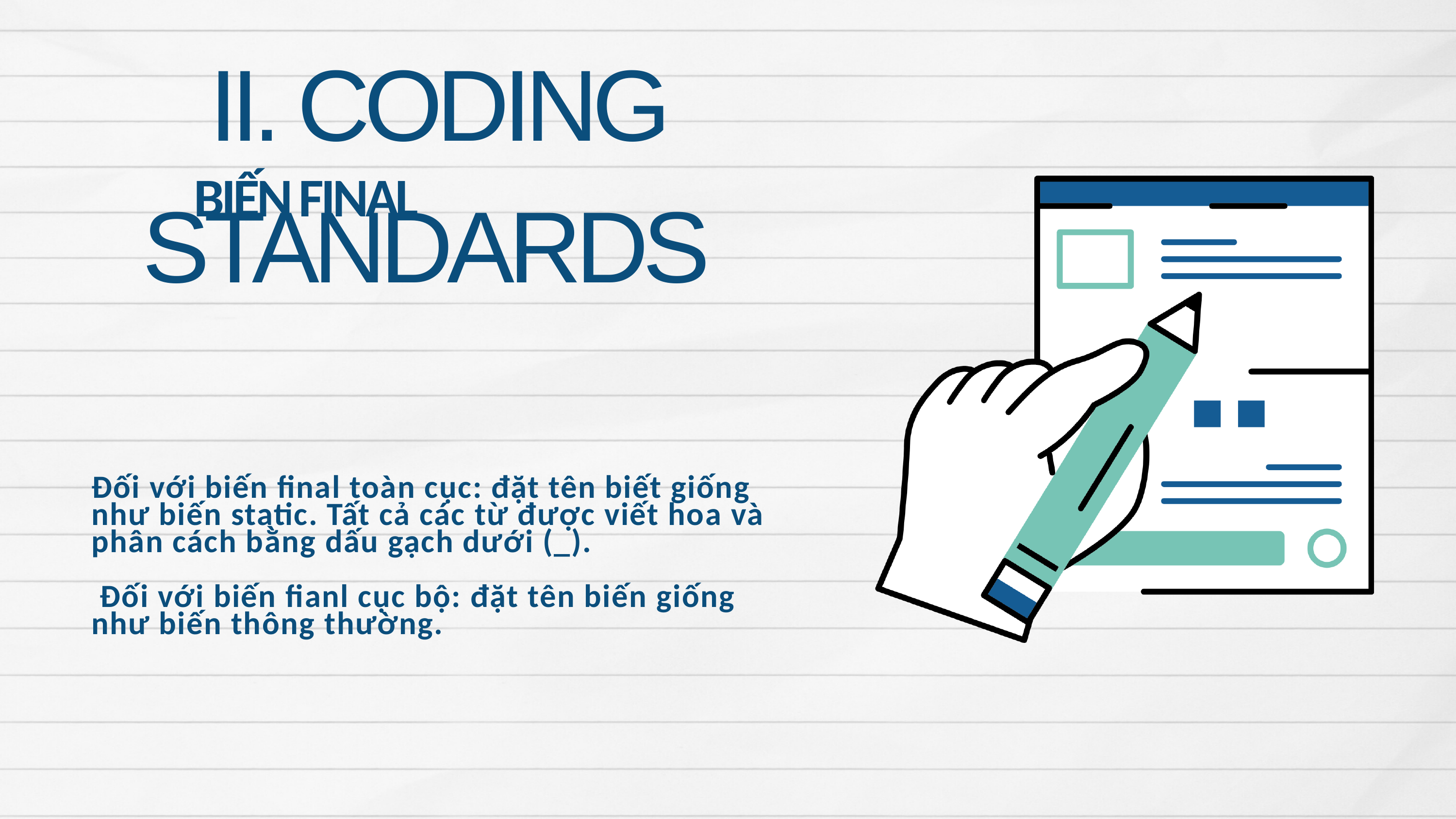

II. CODING STANDARDS

BIẾN FINAL

Đối với biến final toàn cục: đặt tên biết giống như biến static. Tất cả các từ được viết hoa và phân cách bằng dấu gạch dưới (_).

 Đối với biến fianl cục bộ: đặt tên biến giống như biến thông thường.